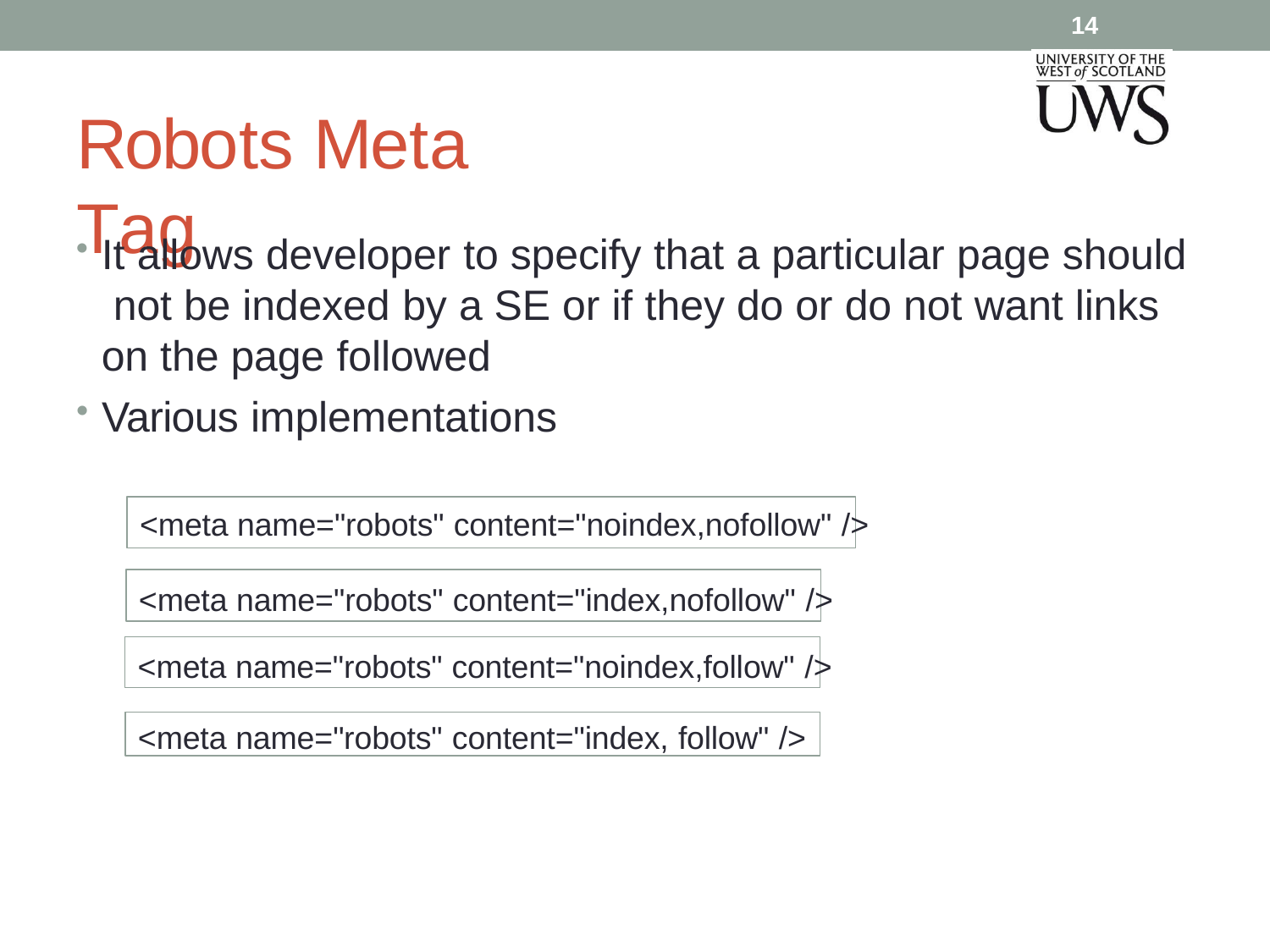

14
# Robots Meta Tag
It allows developer to specify that a particular page should  not be indexed by a SE or if they do or do not want links  on the page followed
Various implementations

<meta name="robots" content="noindex,nofollow" />

<meta name="robots" content="index,nofollow" />
<meta name="robots" content="noindex,follow" />

<meta name="robots" content="index, follow" />